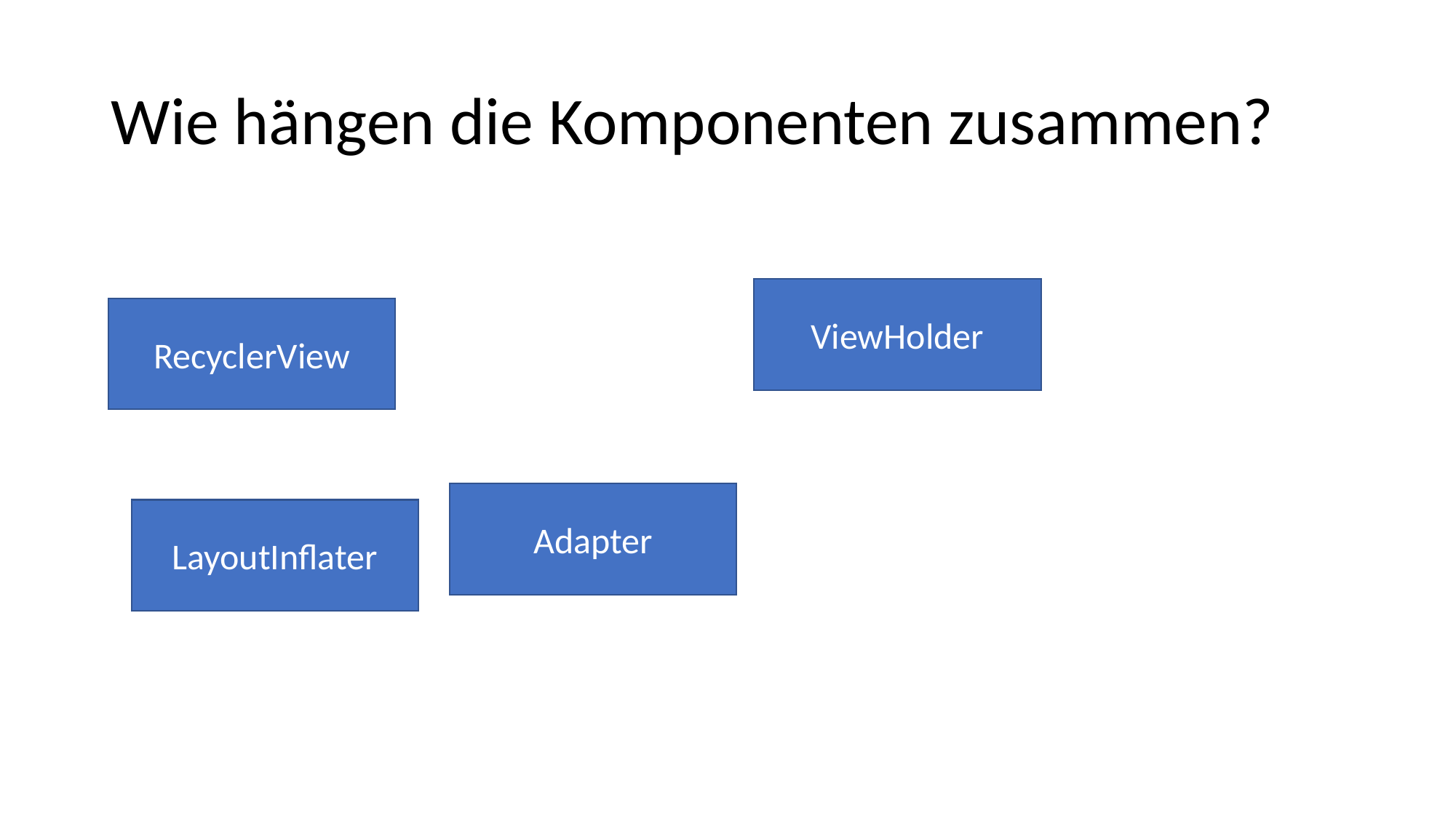

# Wie hängen die Komponenten zusammen?
ViewHolder
RecyclerView
Adapter
LayoutInflater